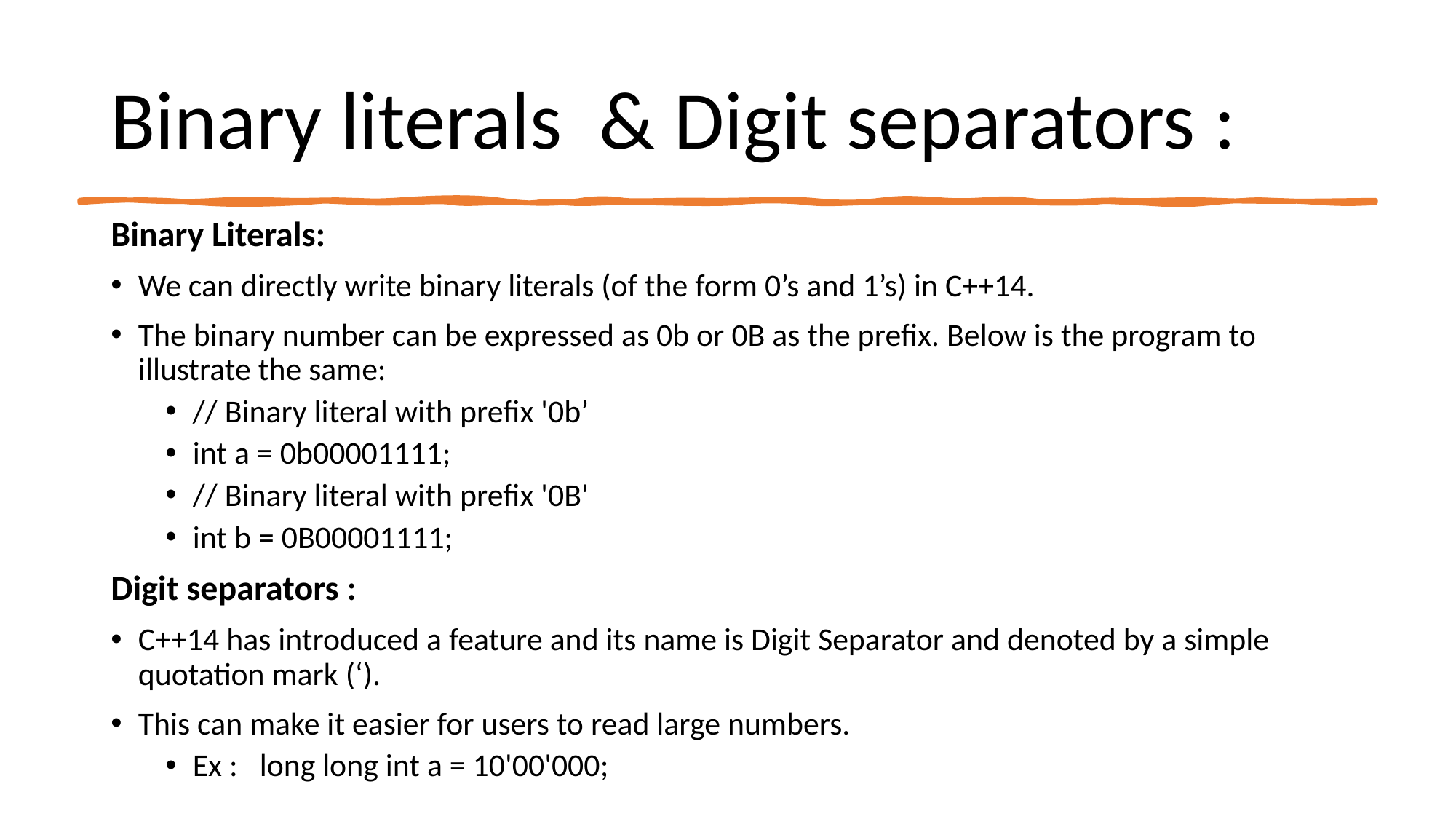

# Binary literals  & Digit separators :

Binary Literals:
We can directly write binary literals (of the form 0’s and 1’s) in C++14.
The binary number can be expressed as 0b or 0B as the prefix. Below is the program to illustrate the same:
// Binary literal with prefix '0b’
int a = 0b00001111;
// Binary literal with prefix '0B'
int b = 0B00001111;
Digit separators :
C++14 has introduced a feature and its name is Digit Separator and denoted by a simple quotation mark (‘).
This can make it easier for users to read large numbers.
Ex :   long long int a = 10'00'000;